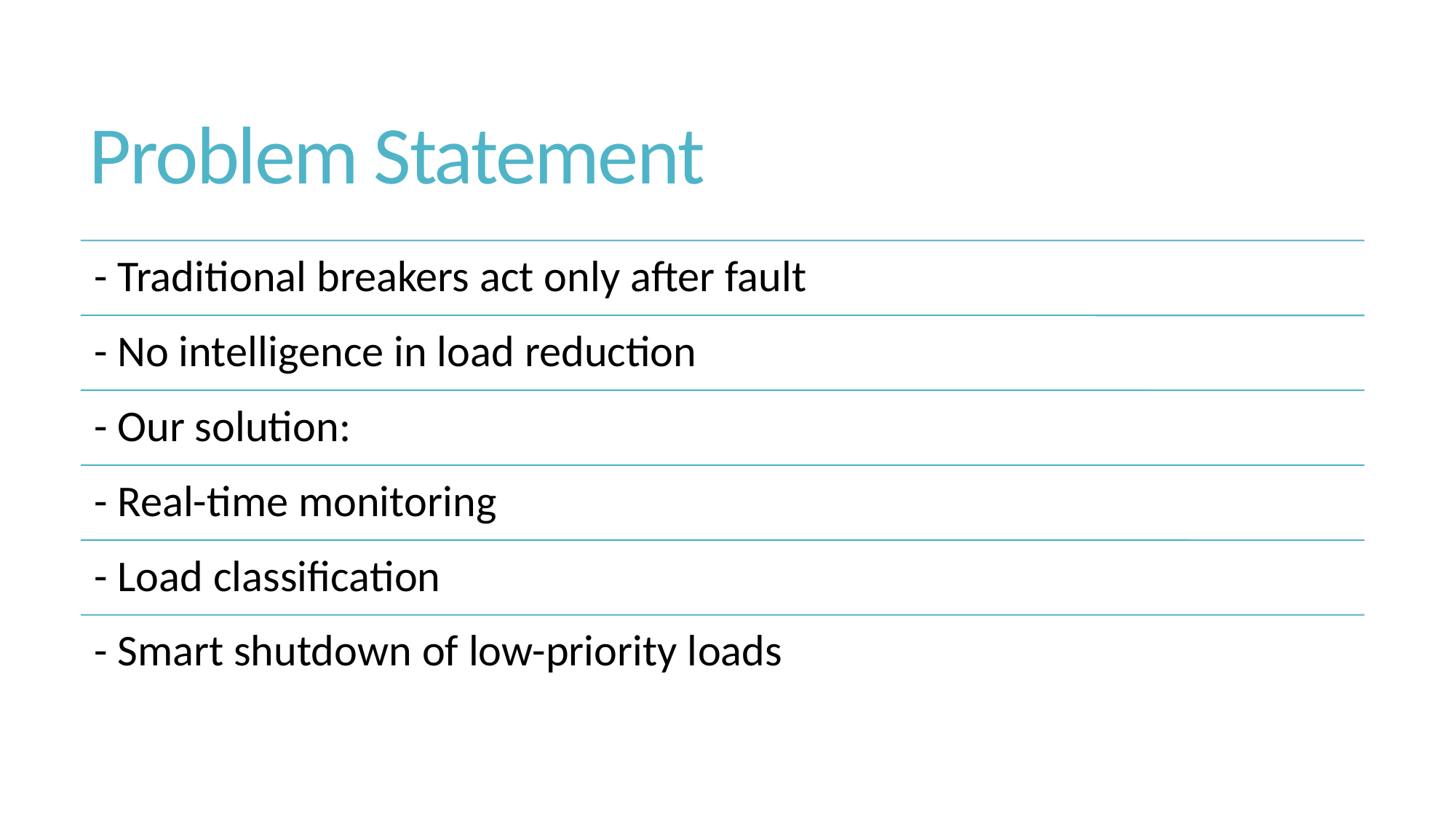

# Problem Statement
- Traditional breakers act only after fault
- No intelligence in load reduction
- Our solution:
- Real-time monitoring
- Load classification
- Smart shutdown of low-priority loads